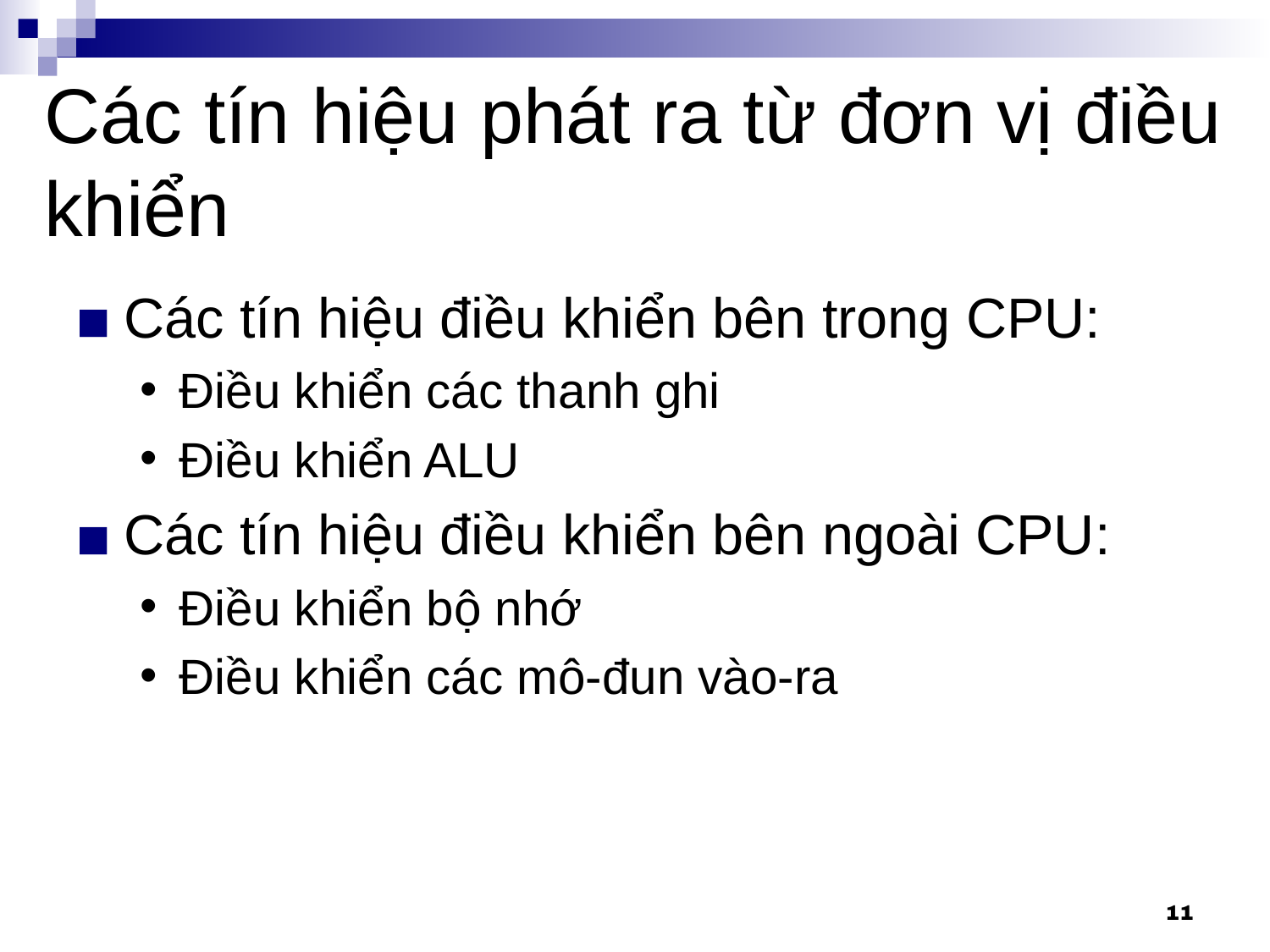

# Các tín hiệu phát ra từ đơn vị điều khiển
Các tín hiệu điều khiển bên trong CPU:
Điều khiển các thanh ghi
Điều khiển ALU
Các tín hiệu điều khiển bên ngoài CPU:
Điều khiển bộ nhớ
Điều khiển các mô-đun vào-ra
11